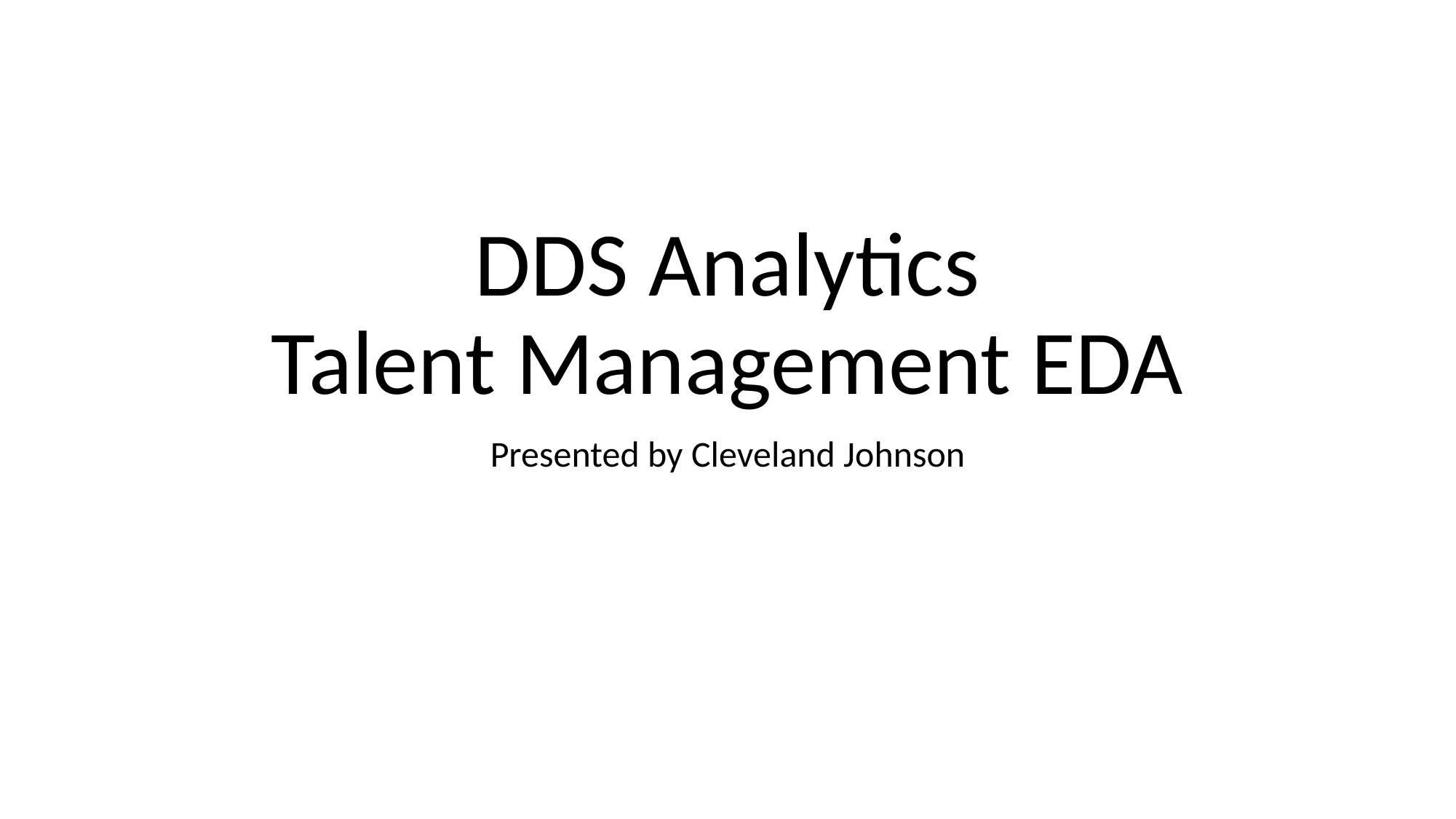

# DDS Analytics Talent Management EDA
Presented by Cleveland Johnson